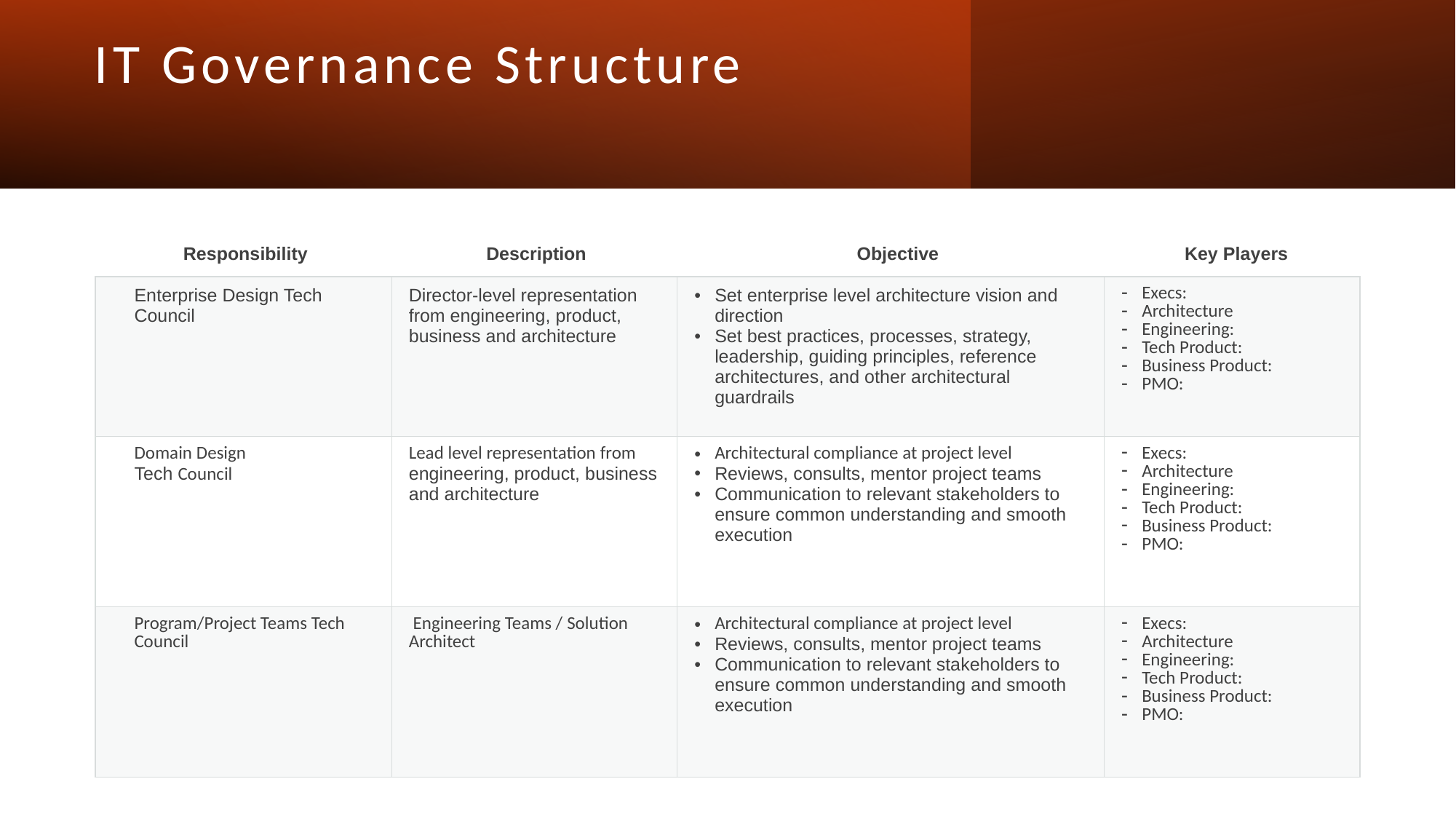

# IT Governance Structure
| Responsibility | Description | Objective | Key Players |
| --- | --- | --- | --- |
| Enterprise Design Tech Council | Director-level representation from engineering, product, business and architecture | Set enterprise level architecture vision and direction Set best practices, processes, strategy, leadership, guiding principles, reference architectures, and other architectural guardrails | Execs: Architecture Engineering: Tech Product: Business Product: PMO: |
| Domain Design Tech Council | Lead level representation from engineering, product, business and architecture | Architectural compliance at project level Reviews, consults, mentor project teams Communication to relevant stakeholders to ensure common understanding and smooth execution | Execs: Architecture Engineering: Tech Product: Business Product: PMO: |
| Program/Project Teams Tech Council | Engineering Teams / Solution Architect | Architectural compliance at project level Reviews, consults, mentor project teams Communication to relevant stakeholders to ensure common understanding and smooth execution | Execs: Architecture Engineering: Tech Product: Business Product: PMO: |